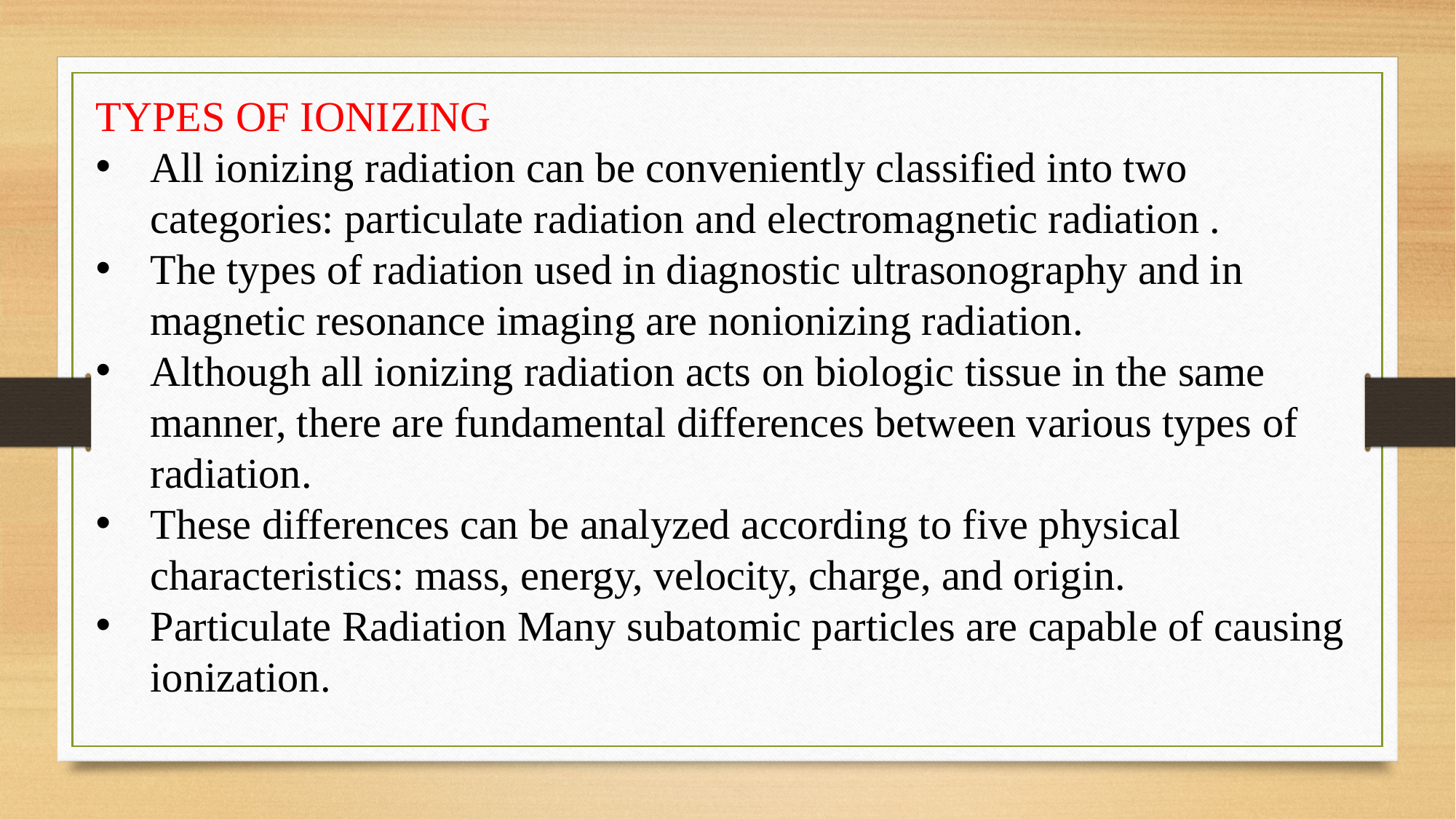

TYPES OF IONIZING
All ionizing radiation can be conveniently classified into two categories: particulate radiation and electromagnetic radiation .
The types of radiation used in diagnostic ultrasonography and in magnetic resonance imaging are nonionizing radiation.
Although all ionizing radiation acts on biologic tissue in the same manner, there are fundamental differences between various types of radiation.
These differences can be analyzed according to five physical characteristics: mass, energy, velocity, charge, and origin.
Particulate Radiation Many subatomic particles are capable of causing ionization.